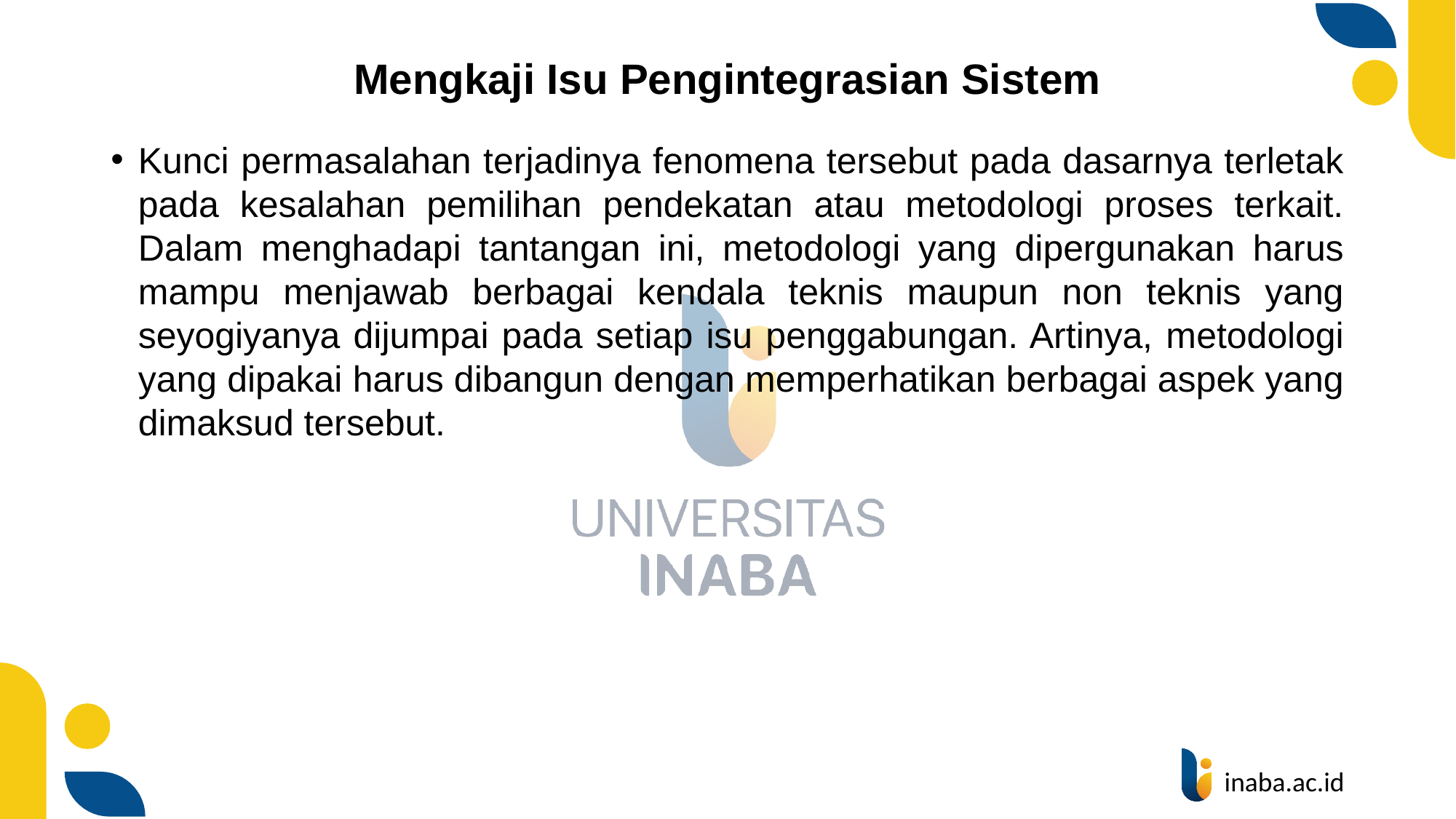

# Mengkaji Isu Pengintegrasian Sistem
Kunci permasalahan terjadinya fenomena tersebut pada dasarnya terletak pada kesalahan pemilihan pendekatan atau metodologi proses terkait. Dalam menghadapi tantangan ini, metodologi yang dipergunakan harus mampu menjawab berbagai kendala teknis maupun non teknis yang seyogiyanya dijumpai pada setiap isu penggabungan. Artinya, metodologi yang dipakai harus dibangun dengan memperhatikan berbagai aspek yang dimaksud tersebut.